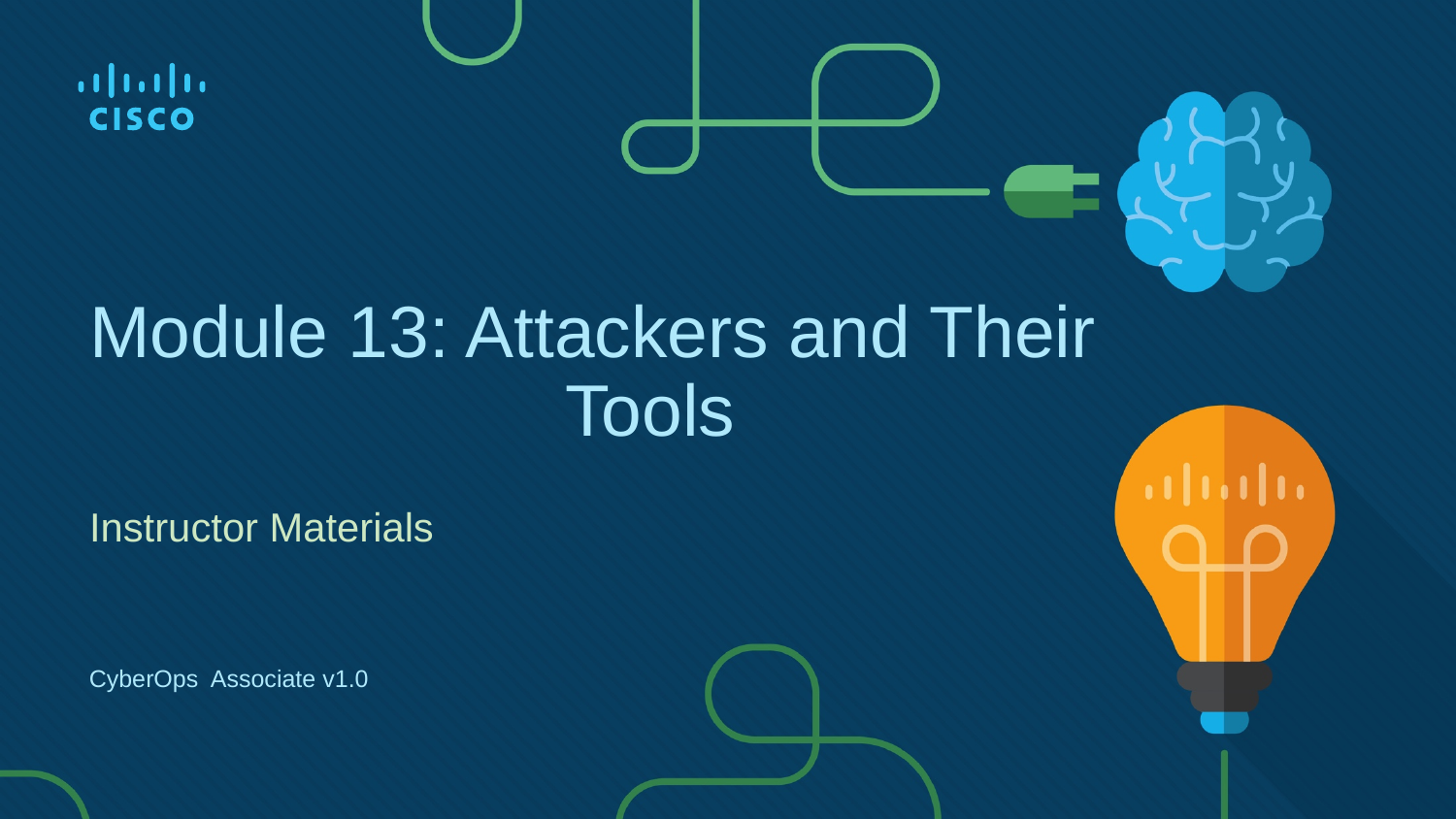

# Module 13: Attackers and Their 			  Tools
Instructor Materials
CyberOps  Associate v1.0